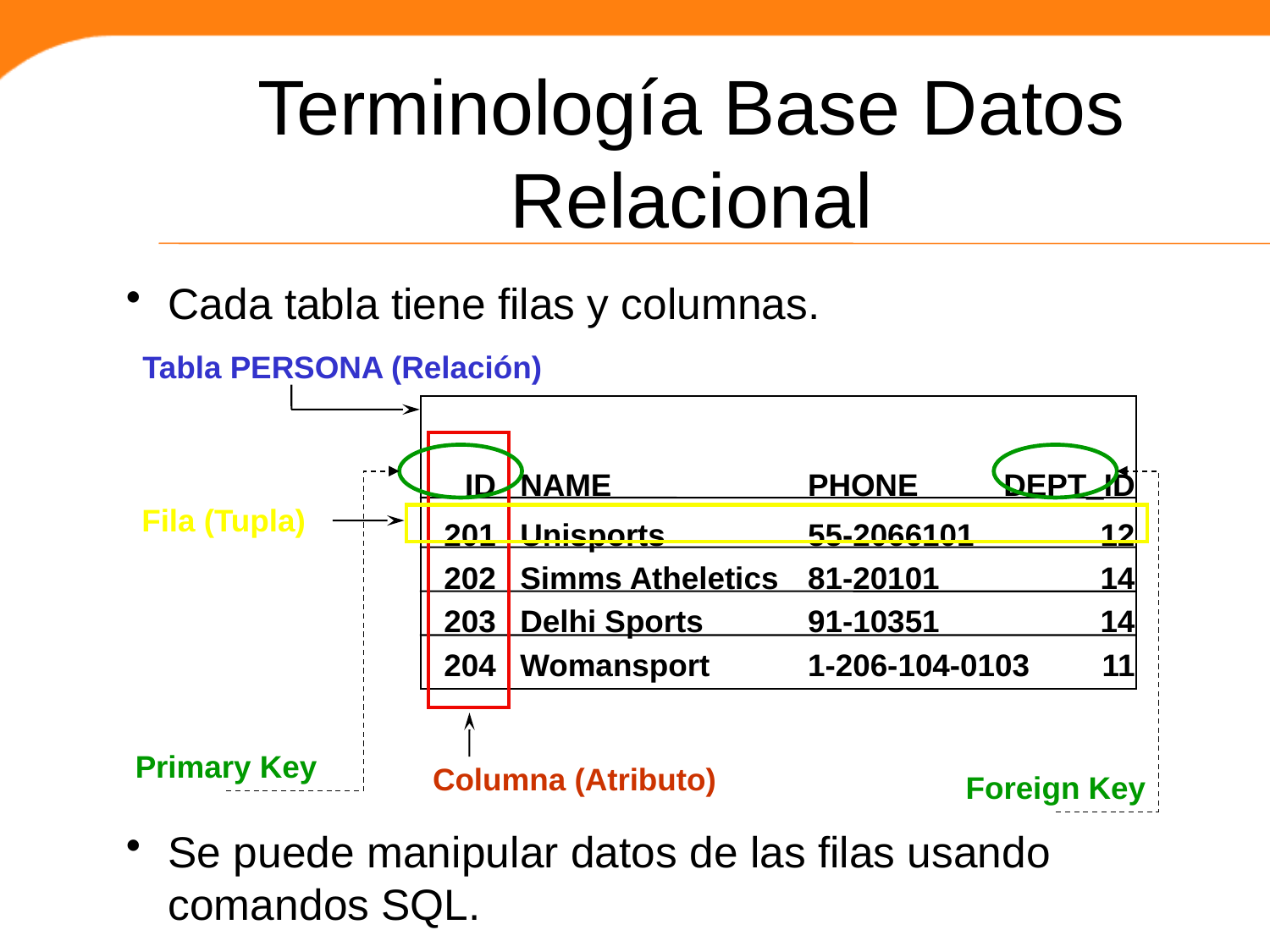

Terminología Base Datos Relacional
Cada tabla tiene filas y columnas.

Se puede manipular datos de las filas usando comandos SQL.
Tabla PERSONA (Relación)

	ID	NAME	PHONE	DEPT_ID
	201	Unisports	55-2066101	12
	202	Simms Atheletics	81-20101	14
	203	Delhi Sports	91-10351	14
	204	Womansport	1-206-104-0103	11

Fila (Tupla)

Primary Key
Columna (Atributo)
Foreign Key